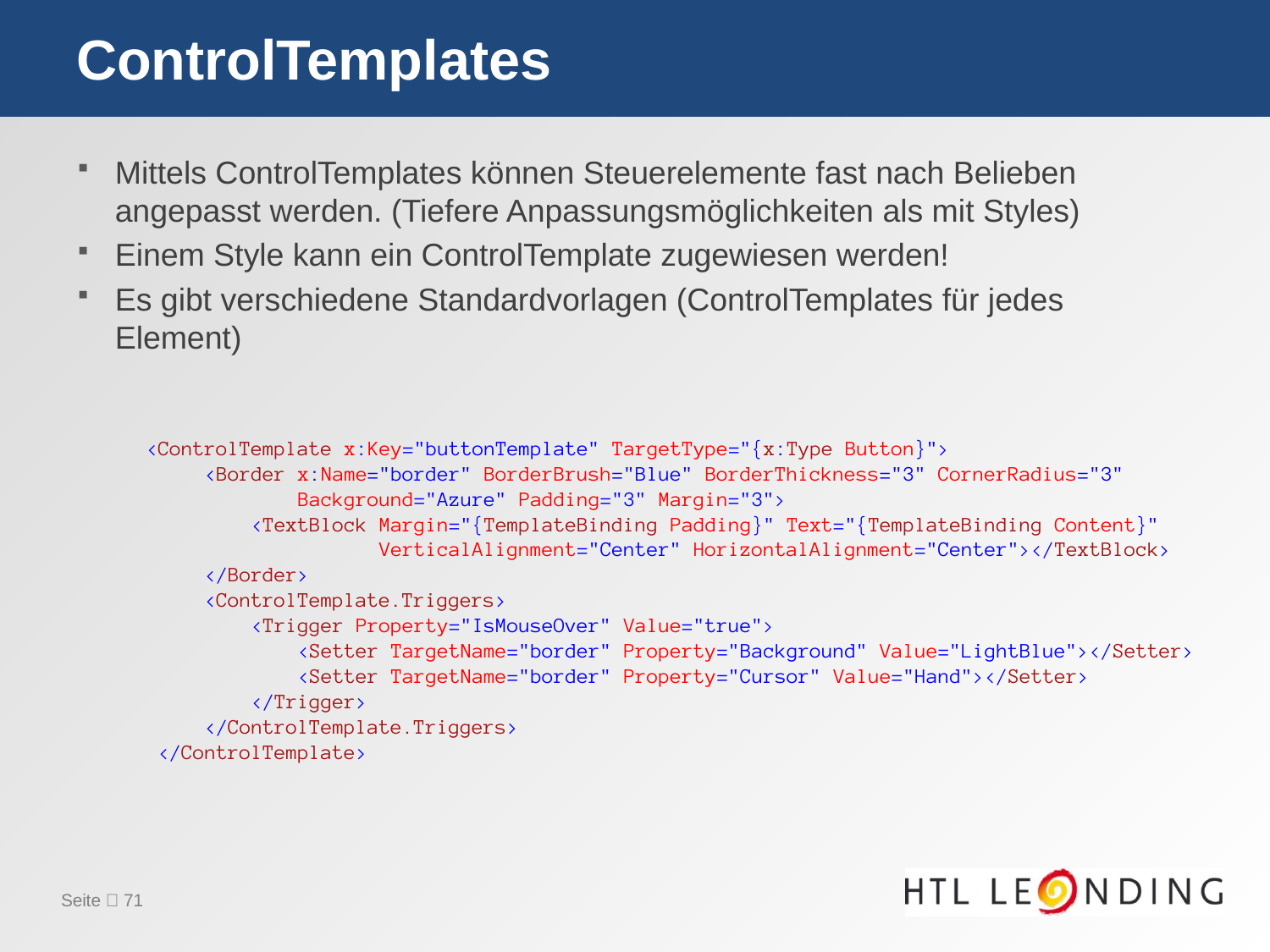

# ControlTemplates
Mittels ControlTemplates können Steuerelemente fast nach Belieben angepasst werden. (Tiefere Anpassungsmöglichkeiten als mit Styles)
Einem Style kann ein ControlTemplate zugewiesen werden!
Es gibt verschiedene Standardvorlagen (ControlTemplates für jedes Element)

       <ControlTemplate x:Key="buttonTemplate" TargetType="{x:Type Button}">
            <Border x:Name="border" BorderBrush="Blue" BorderThickness="3" CornerRadius="3"
                    Background="Azure" Padding="3" Margin="3">
                <TextBlock Margin="{TemplateBinding Padding}" Text="{TemplateBinding Content}"
                           VerticalAlignment="Center" HorizontalAlignment="Center"></TextBlock>
            </Border>
            <ControlTemplate.Triggers>
                <Trigger Property="IsMouseOver" Value="true">
                    <Setter TargetName="border" Property="Background" Value="LightBlue"></Setter>
                    <Setter TargetName="border" Property="Cursor" Value="Hand"></Setter>
                </Trigger>
            </ControlTemplate.Triggers>
        </ControlTemplate>